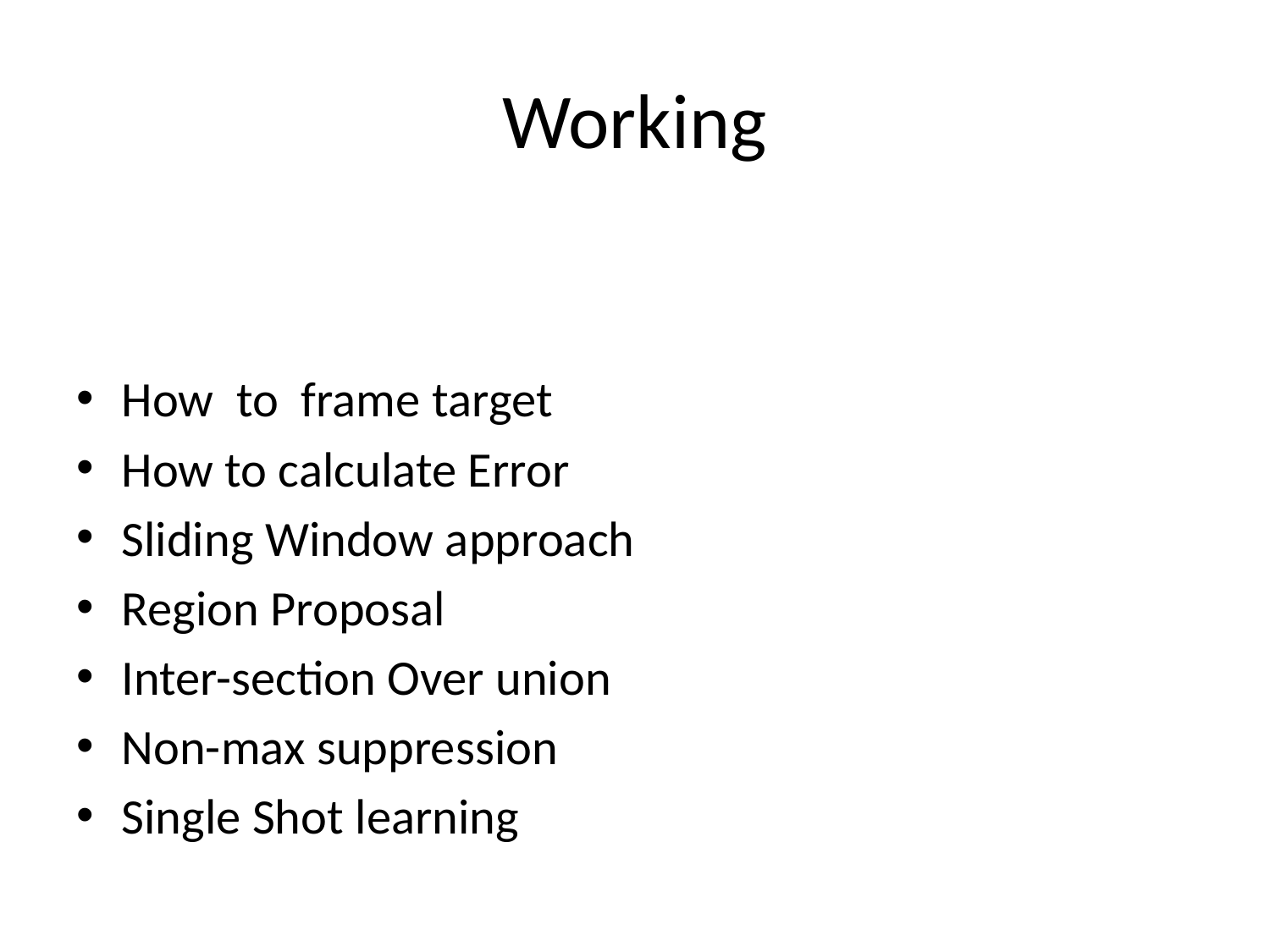

# Working

How  to  frame target
How to calculate Error
Sliding Window approach
Region Proposal
Inter-section Over union
Non-max suppression
Single Shot learning